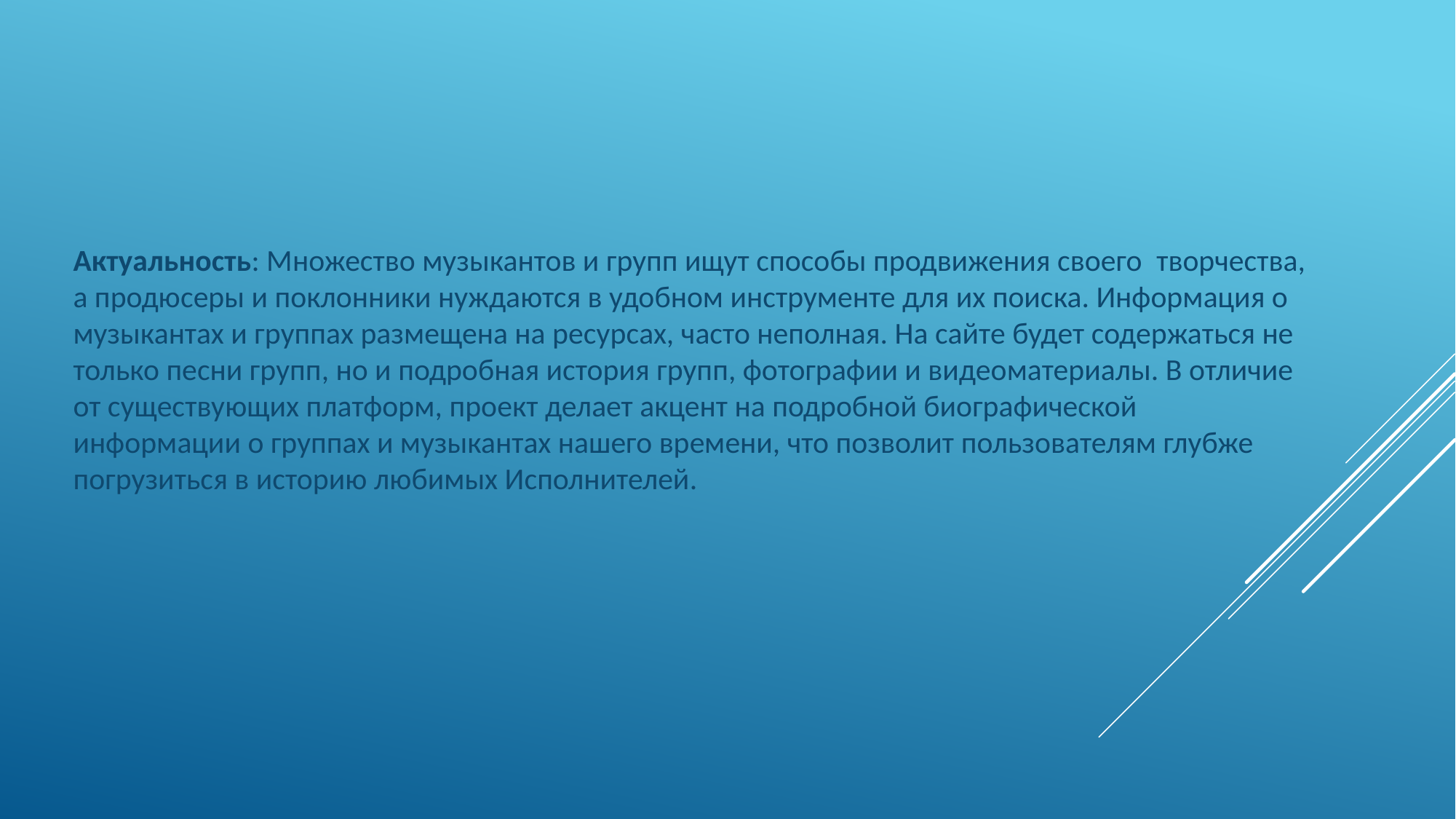

Актуальность: Множество музыкантов и групп ищут способы продвижения своего  творчества, а продюсеры и поклонники нуждаются в удобном инструменте для их поиска. Информация о музыкантах и группах размещена на ресурсах, часто неполная. На сайте будет содержаться не только песни групп, но и подробная история групп, фотографии и видеоматериалы. В отличие от существующих платформ, проект делает акцент на подробной биографической информации о группах и музыкантах нашего времени, что позволит пользователям глубже погрузиться в историю любимых Исполнителей.